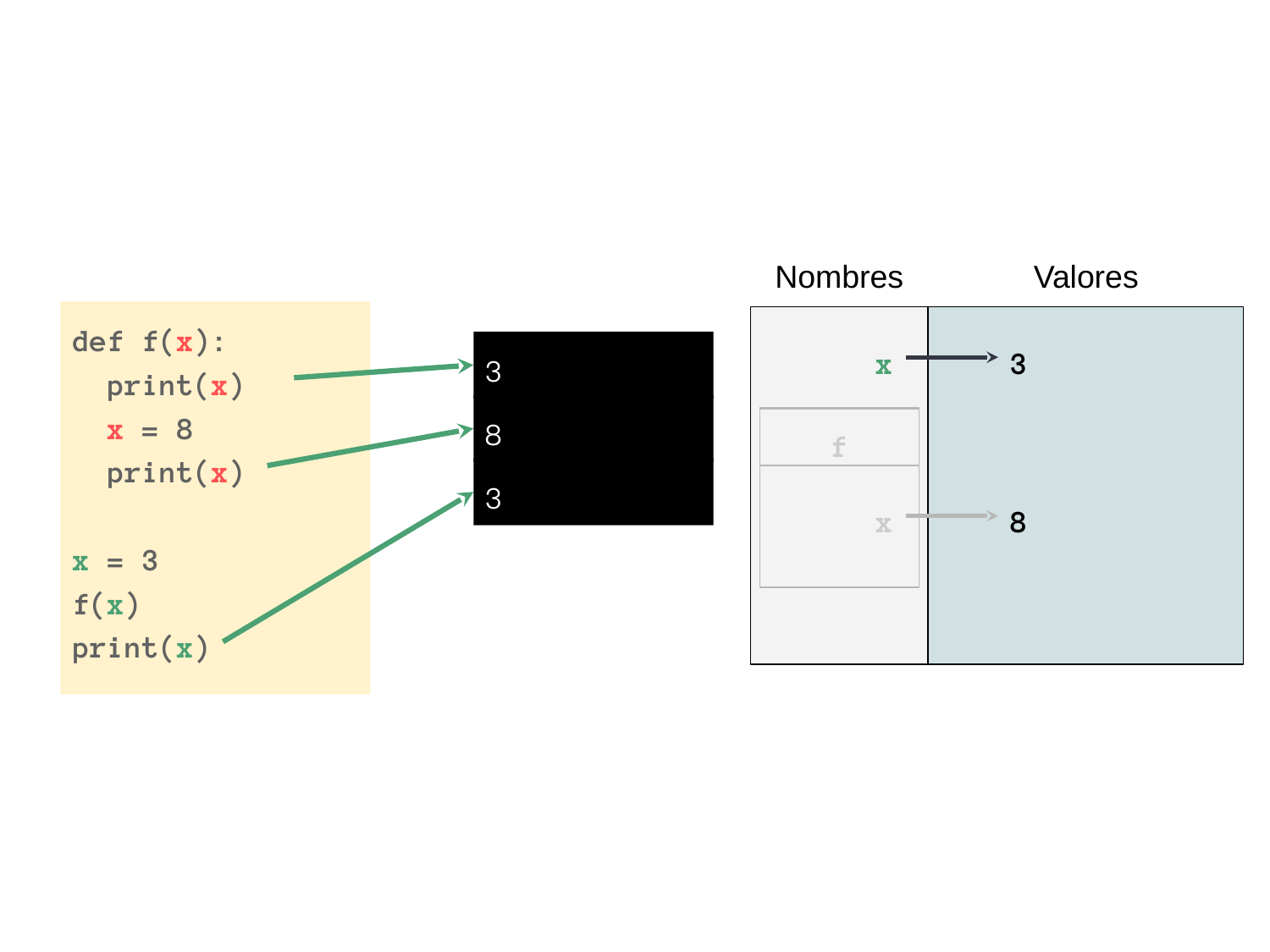

Nombres
Valores
def f(x):
  print(x)
  x = 8
  print(x)

x = 3
f(x)
print(x)

x
3
3
8
f

3
x
8